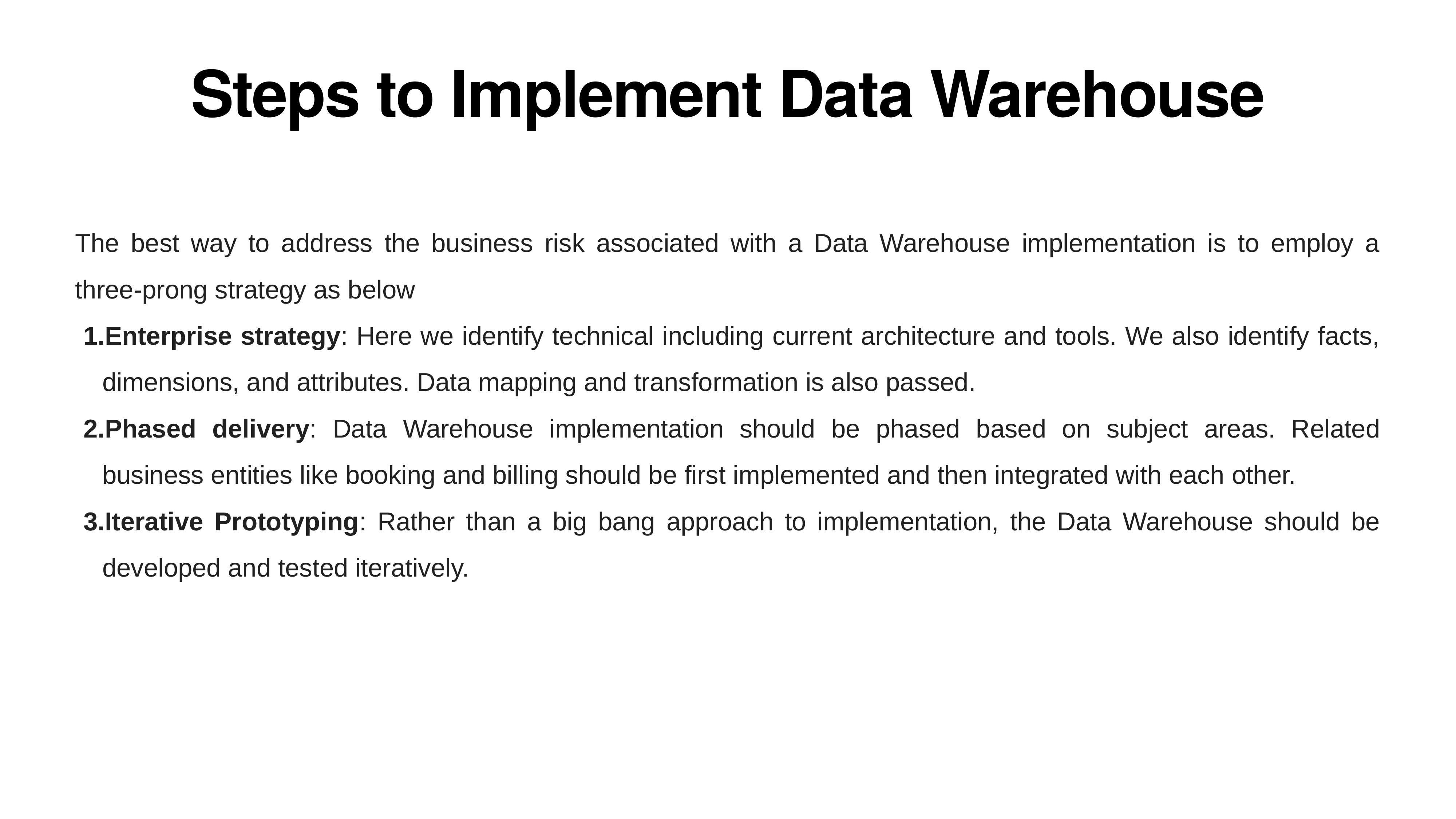

# Steps to Implement Data Warehouse
The best way to address the business risk associated with a Data Warehouse implementation is to employ a three-prong strategy as below
Enterprise strategy: Here we identify technical including current architecture and tools. We also identify facts, dimensions, and attributes. Data mapping and transformation is also passed.
Phased delivery: Data Warehouse implementation should be phased based on subject areas. Related business entities like booking and billing should be first implemented and then integrated with each other.
Iterative Prototyping: Rather than a big bang approach to implementation, the Data Warehouse should be developed and tested iteratively.